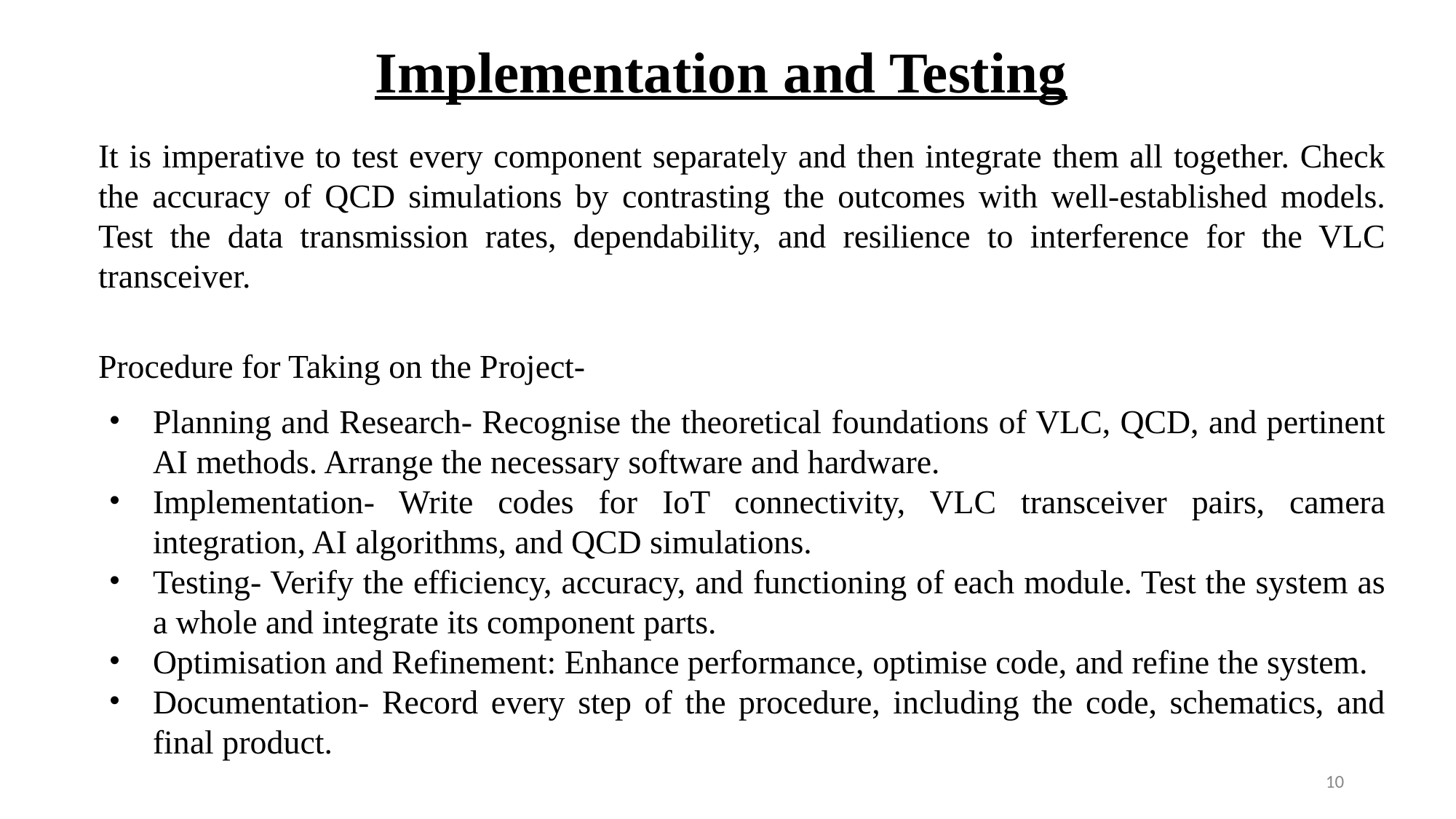

# Implementation and Testing
It is imperative to test every component separately and then integrate them all together. Check the accuracy of QCD simulations by contrasting the outcomes with well-established models. Test the data transmission rates, dependability, and resilience to interference for the VLC transceiver.

Procedure for Taking on the Project-
Planning and Research- Recognise the theoretical foundations of VLC, QCD, and pertinent AI methods. Arrange the necessary software and hardware.
Implementation- Write codes for IoT connectivity, VLC transceiver pairs, camera integration, AI algorithms, and QCD simulations.
Testing- Verify the efficiency, accuracy, and functioning of each module. Test the system as a whole and integrate its component parts.
Optimisation and Refinement: Enhance performance, optimise code, and refine the system.
Documentation- Record every step of the procedure, including the code, schematics, and final product.

10